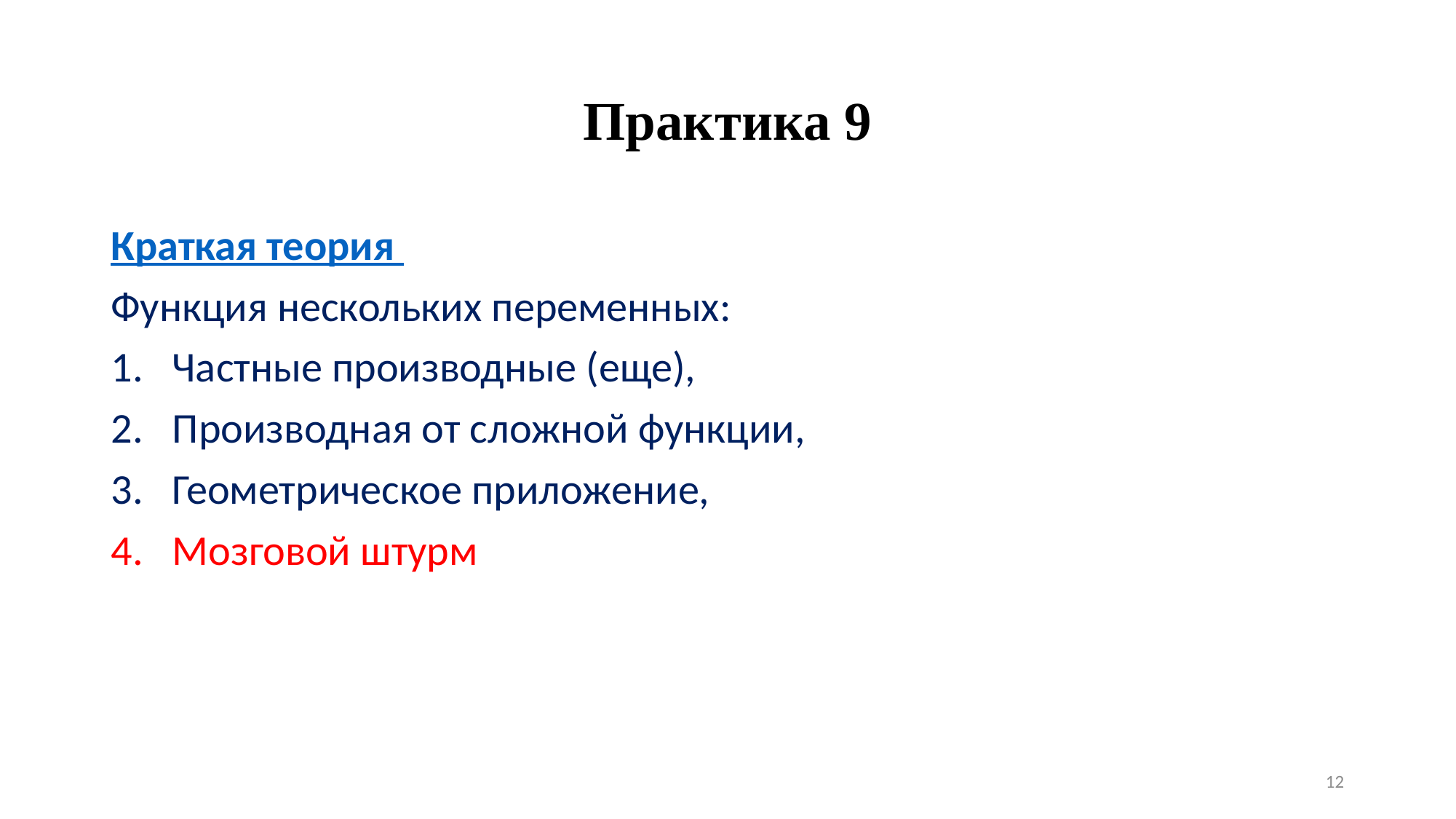

# Практика 9
Краткая теория
Функция нескольких переменных:
Частные производные (еще),
Производная от сложной функции,
Геометрическое приложение,
Мозговой штурм

12